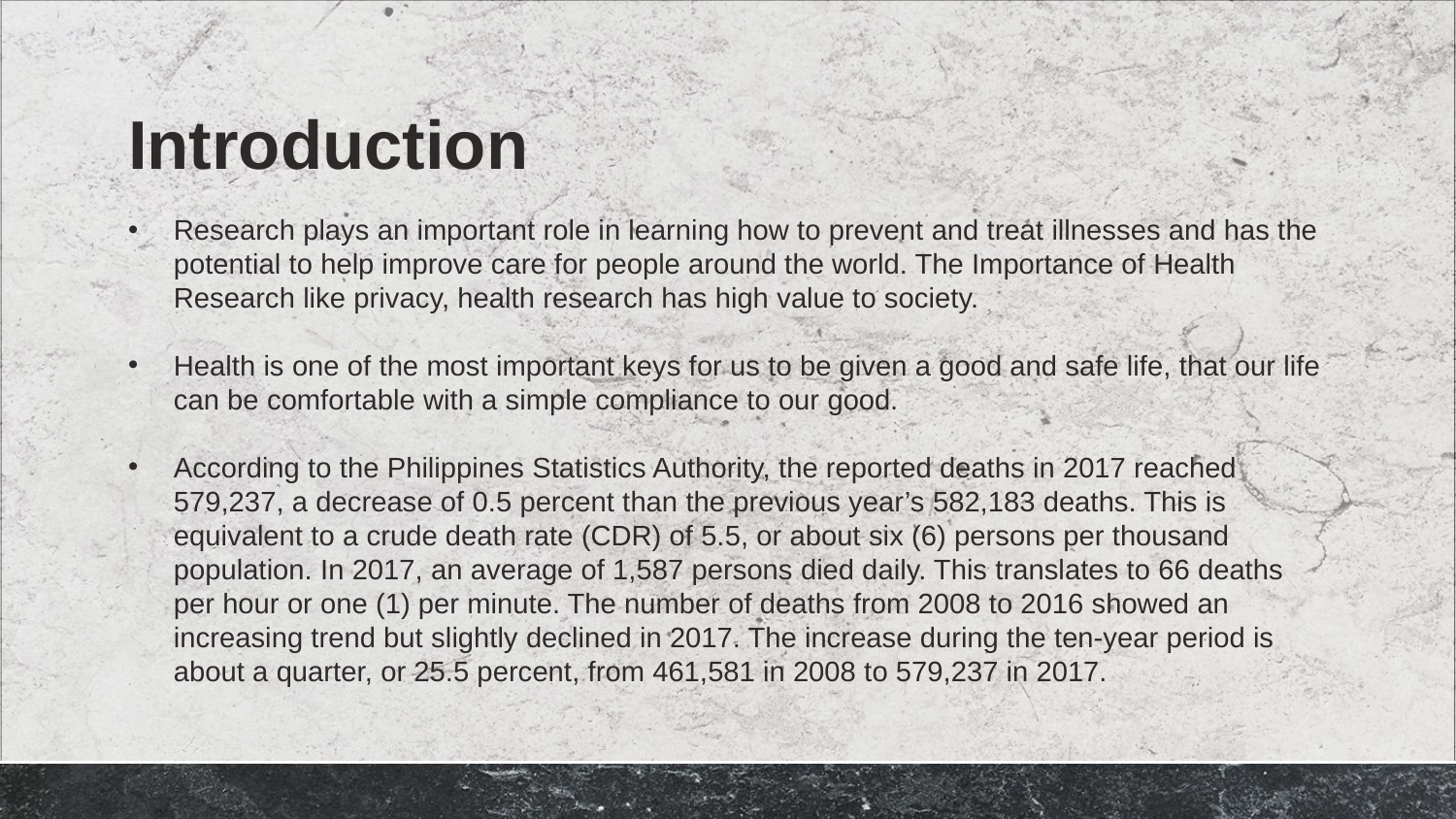

# Introduction
Research plays an important role in learning how to prevent and treat illnesses and has the potential to help improve care for people around the world. The Importance of Health Research like privacy, health research has high value to society.

Health is one of the most important keys for us to be given a good and safe life, that our life can be comfortable with a simple compliance to our good.

According to the Philippines Statistics Authority, the reported deaths in 2017 reached 579,237, a decrease of 0.5 percent than the previous year’s 582,183 deaths. This is equivalent to a crude death rate (CDR) of 5.5, or about six (6) persons per thousand population. In 2017, an average of 1,587 persons died daily. This translates to 66 deaths per hour or one (1) per minute. The number of deaths from 2008 to 2016 showed an increasing trend but slightly declined in 2017. The increase during the ten-year period is about a quarter, or 25.5 percent, from 461,581 in 2008 to 579,237 in 2017.